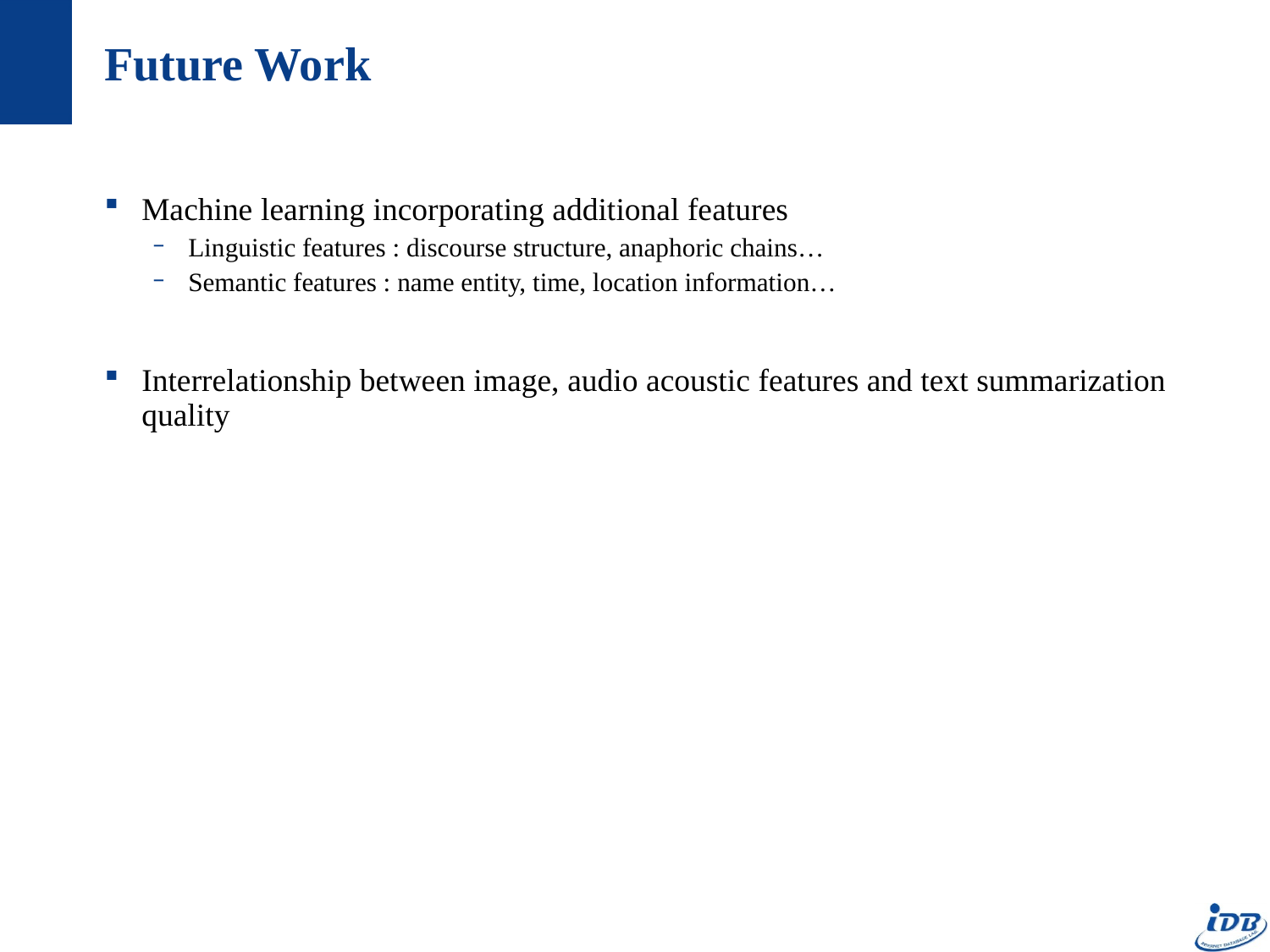

# Future Work
Machine learning incorporating additional features
Linguistic features : discourse structure, anaphoric chains…
Semantic features : name entity, time, location information…

Interrelationship between image, audio acoustic features and text summarization quality